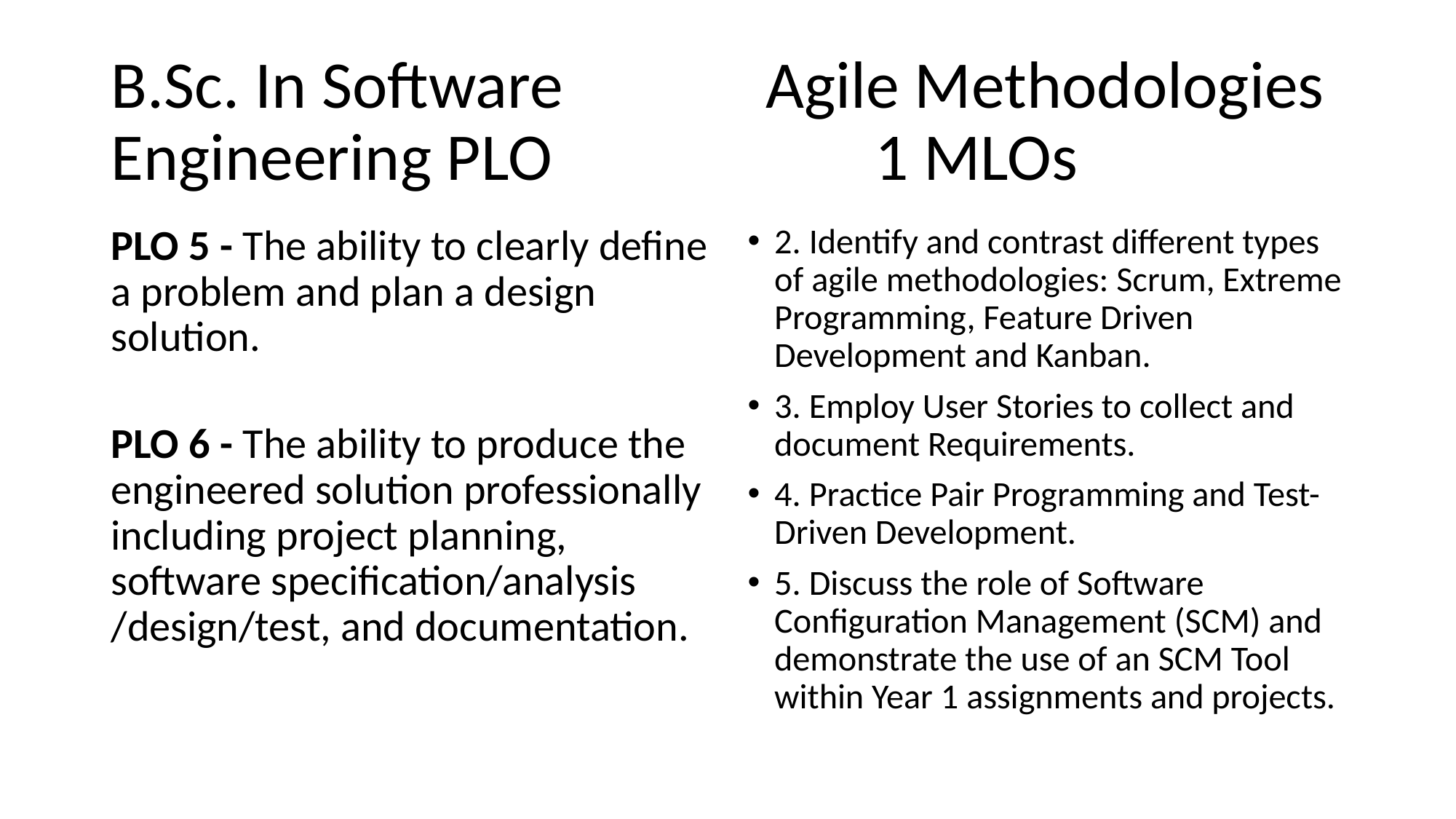

# B.Sc. In Software 		Agile Methodologies Engineering PLO			1 MLOs
PLO 5 - The ability to clearly define a problem and plan a design solution.
PLO 6 - The ability to produce the engineered solution professionally including project planning, software specification/analysis /design/test, and documentation.
2. Identify and contrast different types of agile methodologies: Scrum, Extreme Programming, Feature Driven Development and Kanban.
3. Employ User Stories to collect and document Requirements.
4. Practice Pair Programming and Test-Driven Development.
5. Discuss the role of Software Configuration Management (SCM) and demonstrate the use of an SCM Tool within Year 1 assignments and projects.